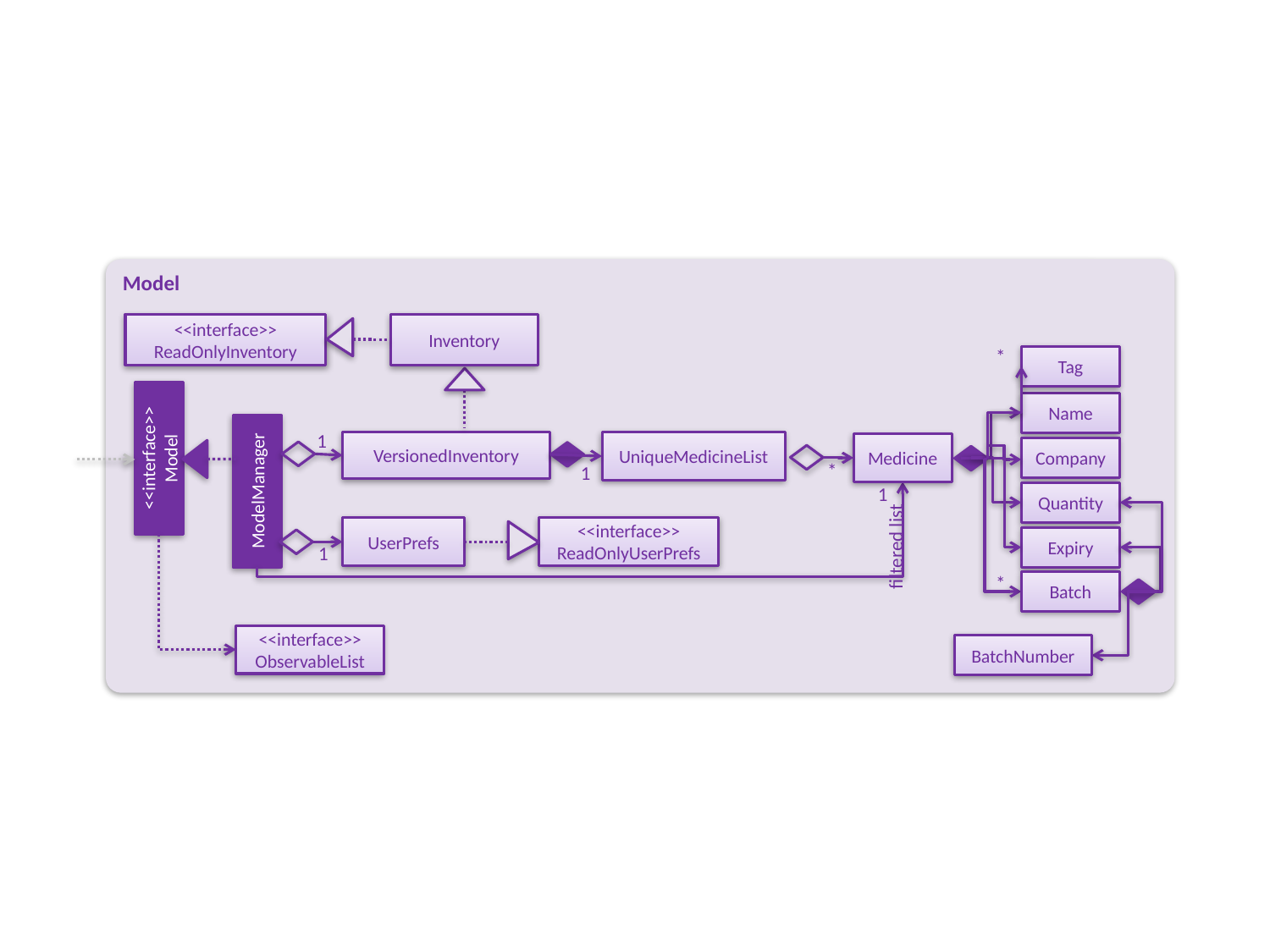

Model
<<interface>>
ReadOnlyInventory
Inventory

*
Tag

Name
1
VersionedInventory
UniqueMedicineList
Medicine
<<interface>>
Model
Company

*
1
ModelManager
1
Quantity
<<interface>>
ReadOnlyUserPrefs
UserPrefs

Expiry

filtered list
1
*
Batch

<<interface>>
ObservableList
BatchNumber